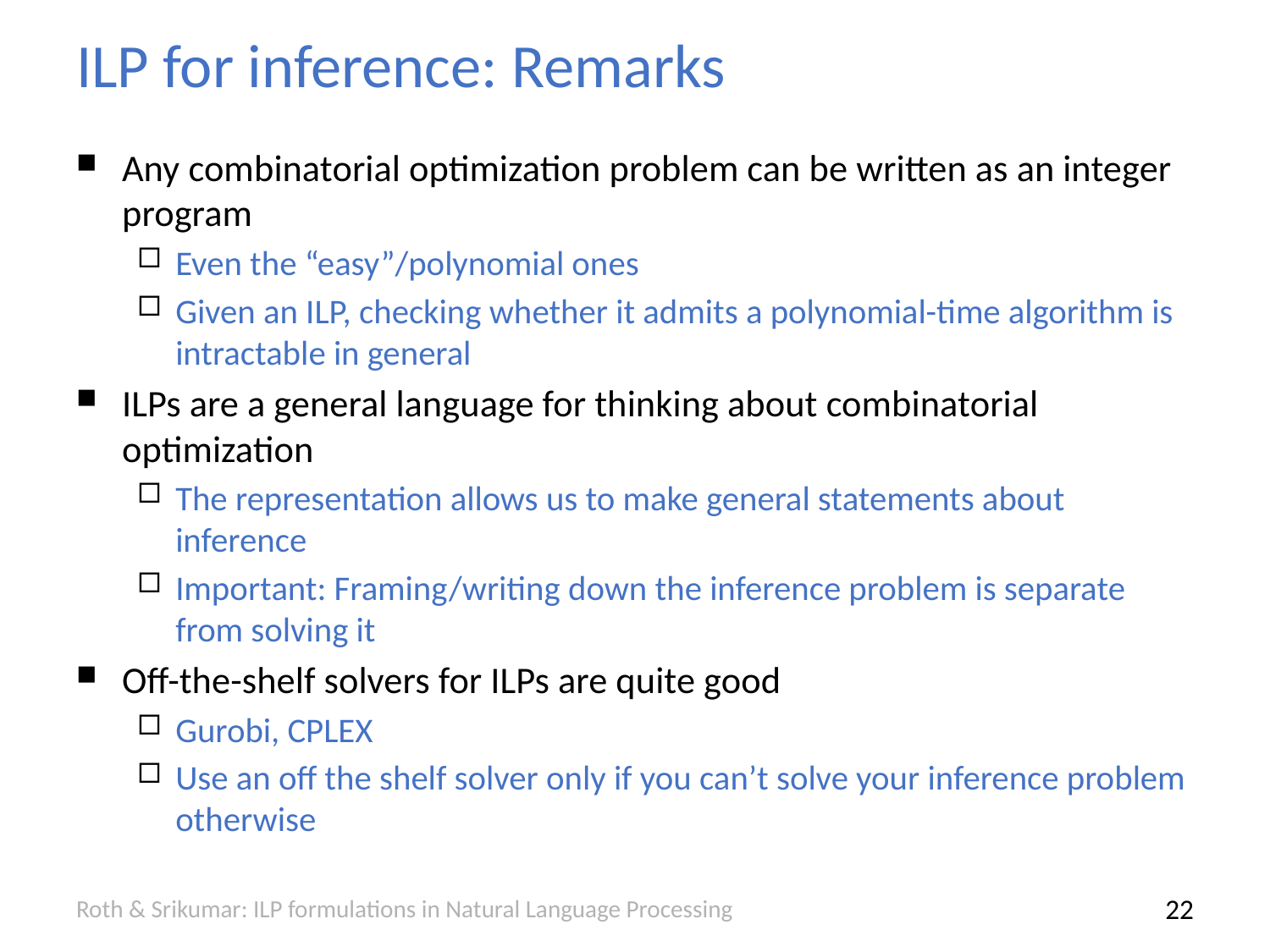

# ILP for inference: Remarks
Any combinatorial optimization problem can be written as an integer program
Even the “easy”/polynomial ones
Given an ILP, checking whether it admits a polynomial-time algorithm is intractable in general
ILPs are a general language for thinking about combinatorial optimization
The representation allows us to make general statements about inference
Important: Framing/writing down the inference problem is separate from solving it
Off-the-shelf solvers for ILPs are quite good
Gurobi, CPLEX
Use an off the shelf solver only if you can’t solve your inference problem otherwise

Roth & Srikumar: ILP formulations in Natural Language Processing
22